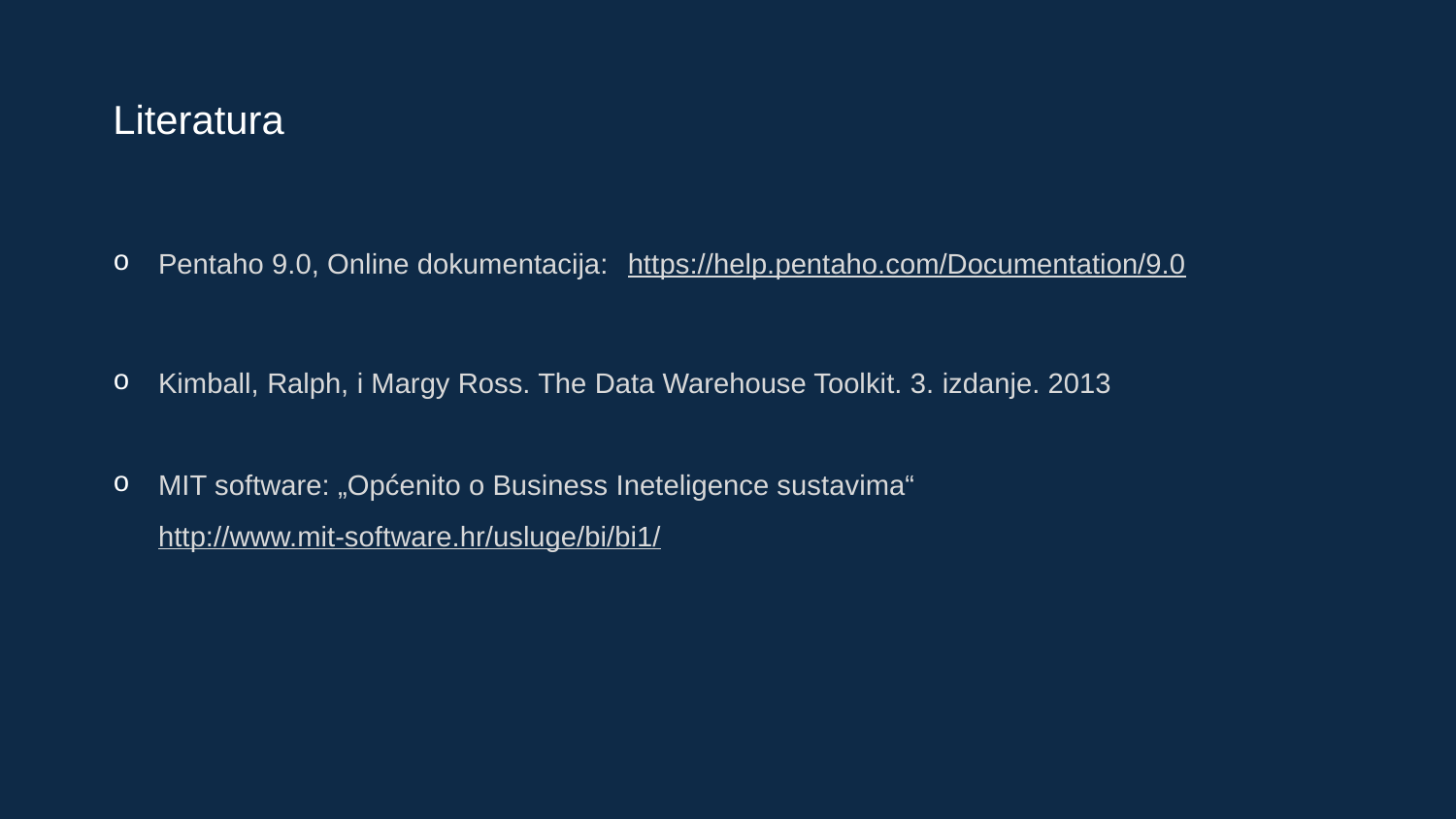

# Literatura
Pentaho 9.0, Online dokumentacija:   https://help.pentaho.com/Documentation/9.0

Kimball, Ralph, i Margy Ross. The Data Warehouse Toolkit. 3. izdanje. 2013

MIT software: „Općenito o Business Ineteligence sustavima“ http://www.mit-software.hr/usluge/bi/bi1/